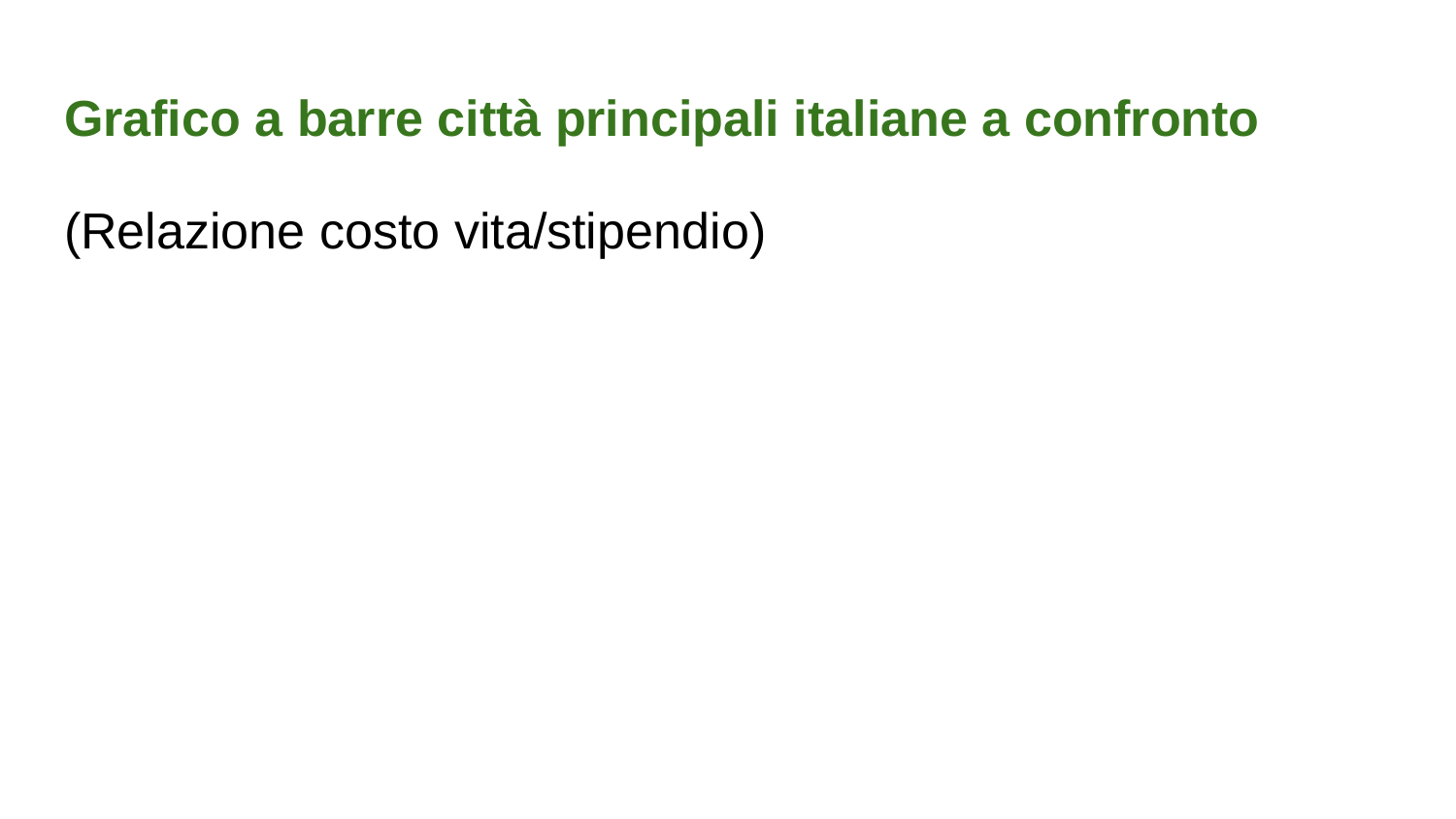

# Grafico a barre città principali italiane a confronto
(Relazione costo vita/stipendio)